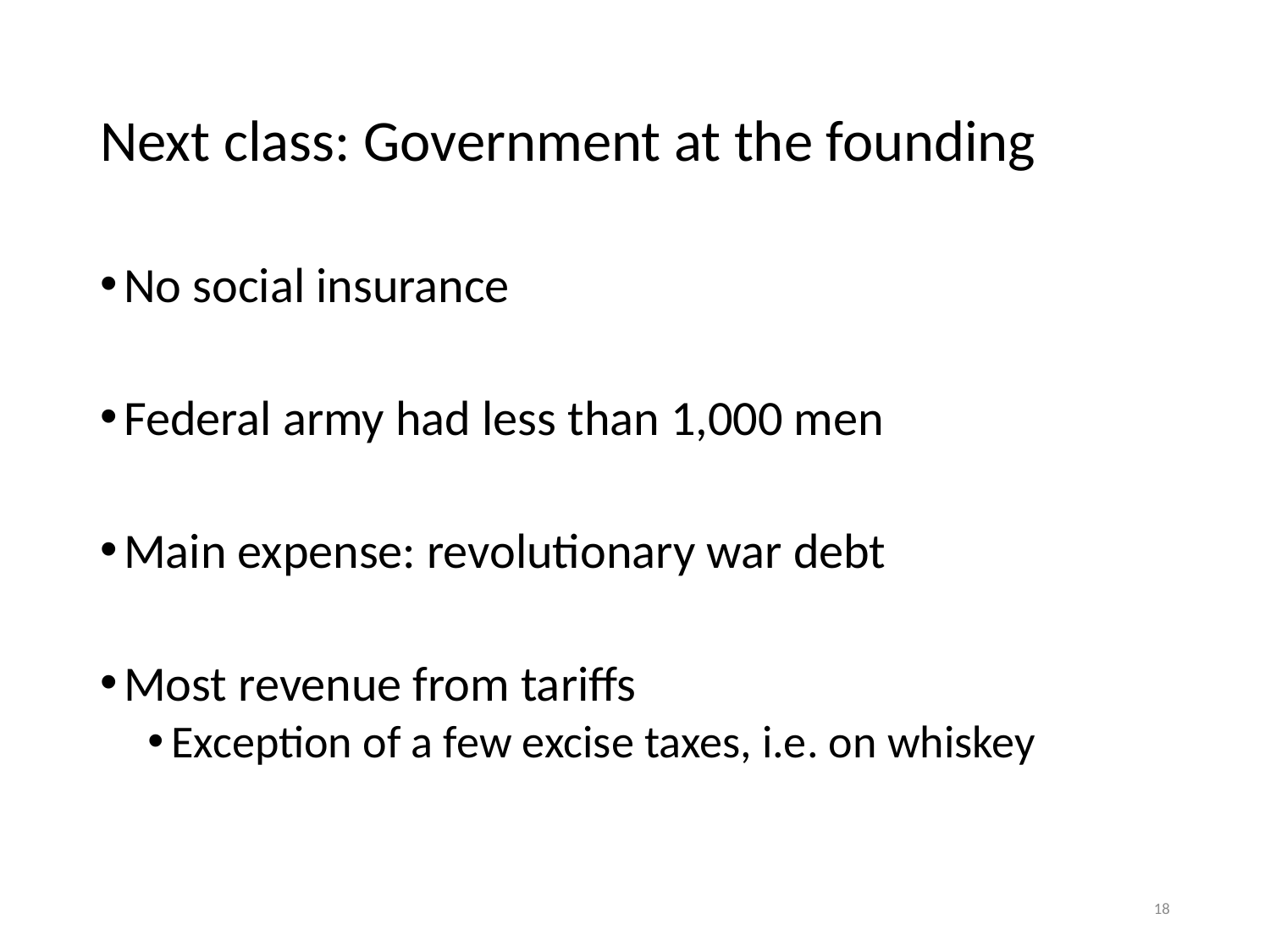

# Next class: Government at the founding
No social insurance

Federal army had less than 1,000 men

Main expense: revolutionary war debt

Most revenue from tariffs
Exception of a few excise taxes, i.e. on whiskey
18